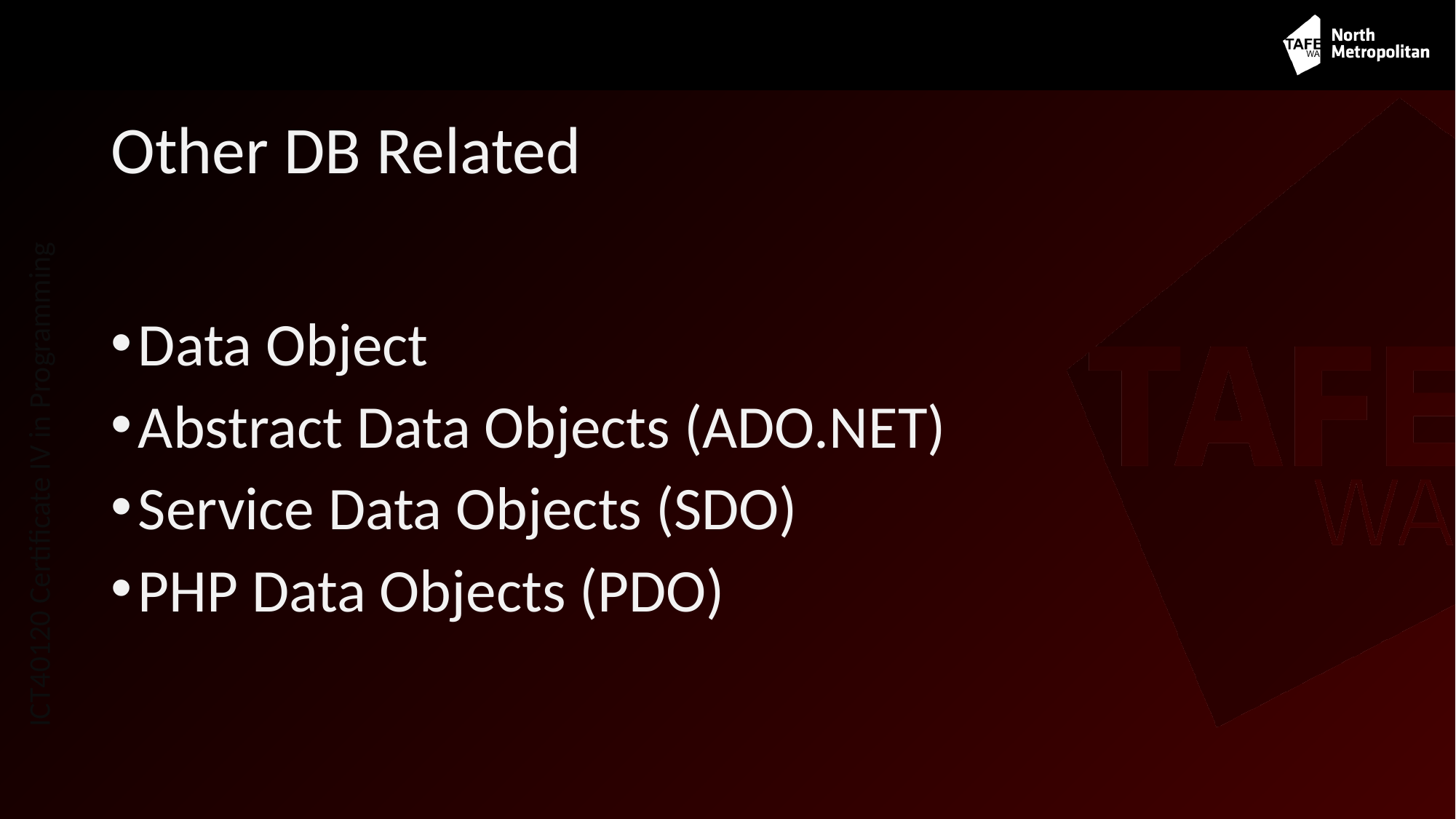

# Other DB Related

Data Object
Abstract Data Objects (ADO.NET)
Service Data Objects (SDO)
PHP Data Objects (PDO)